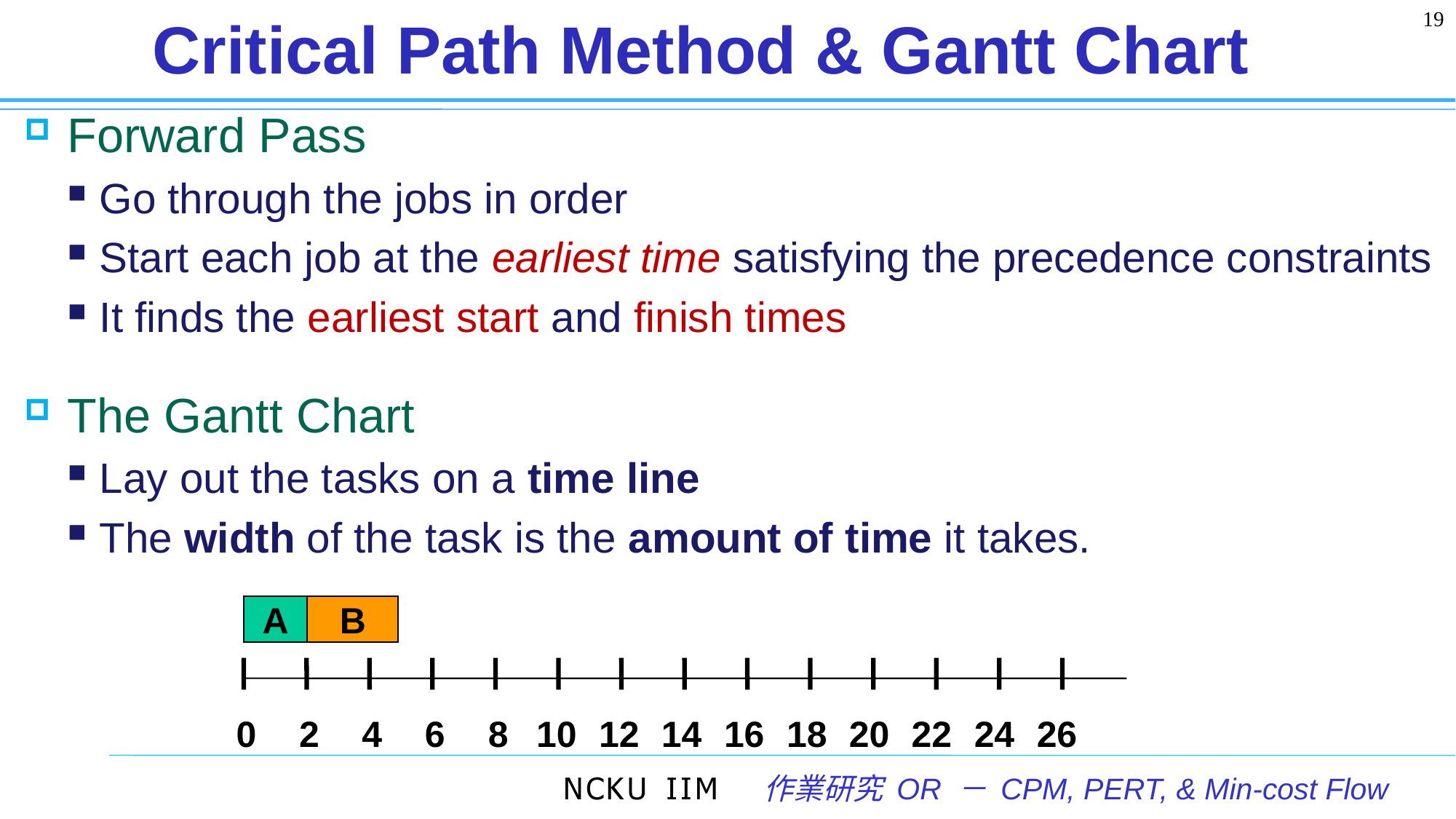

19
# Critical Path Method & Gantt Chart
Forward Pass
Go through the jobs in order
Start each job at the earliest time satisfying the precedence constraints
It finds the earliest start and finish times

The Gantt Chart
Lay out the tasks on a time line
The width of the task is the amount of time it takes.

A
B

0
2
4
6
8
10
12
14
16
18
20
22
24
26